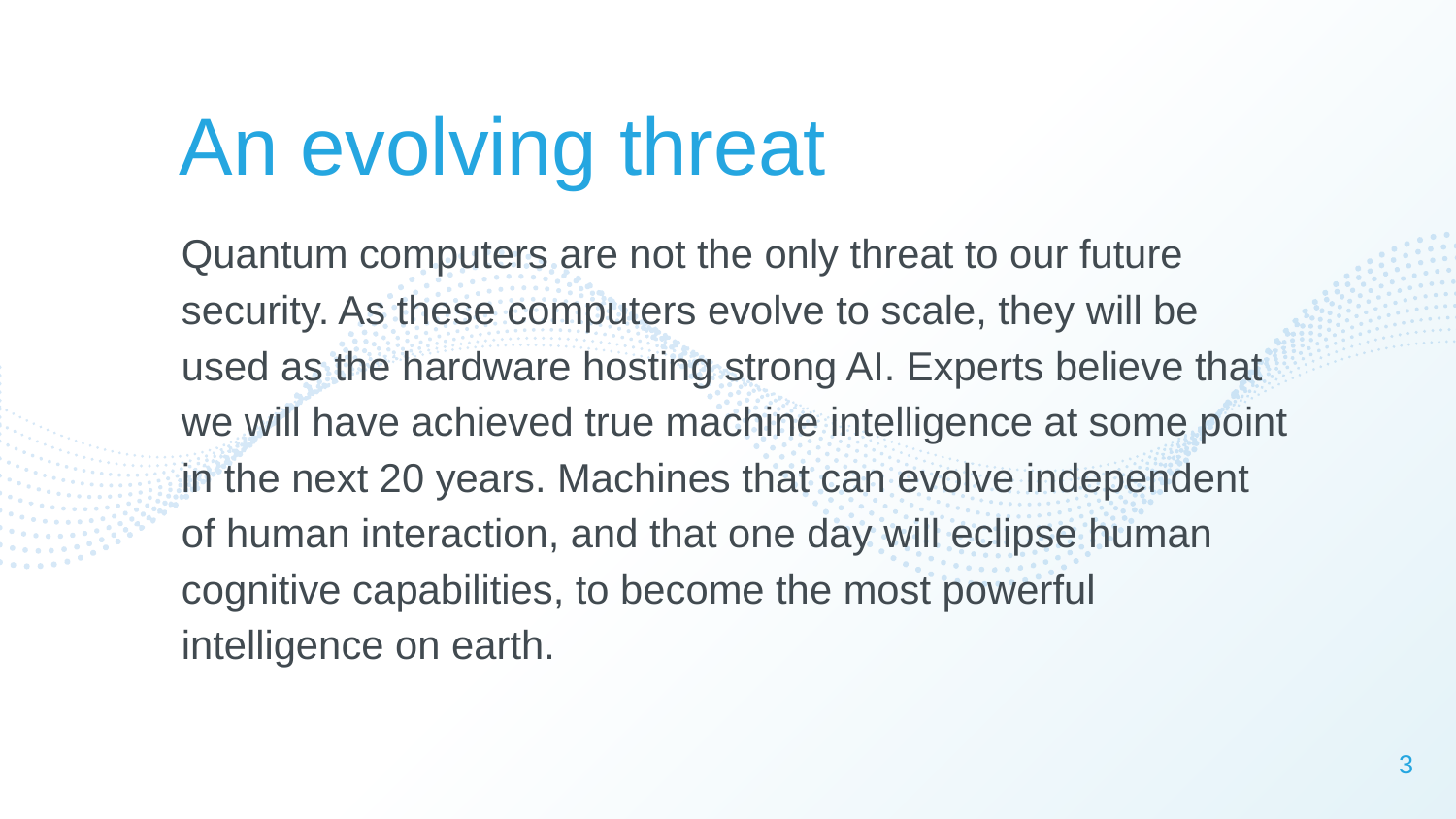

An evolving threat
Quantum computers are not the only threat to our future security. As these computers evolve to scale, they will be used as the hardware hosting strong AI. Experts believe that we will have achieved true machine intelligence at some point in the next 20 years. Machines that can evolve independent of human interaction, and that one day will eclipse human cognitive capabilities, to become the most powerful intelligence on earth.
3